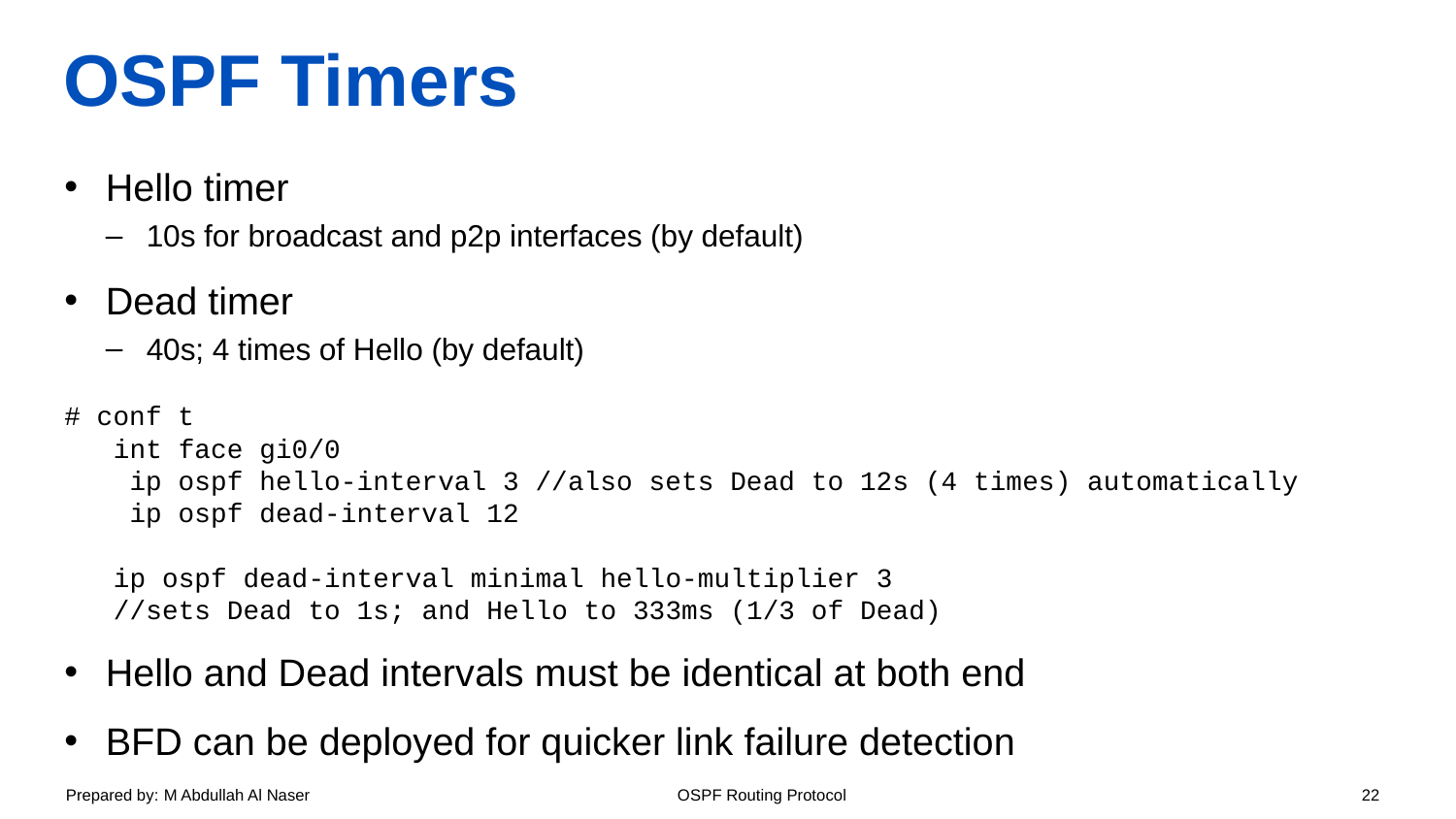

# OSPF Timers
Hello timer
10s for broadcast and p2p interfaces (by default)
Dead timer
40s; 4 times of Hello (by default)

# conf t
   int face gi0/0
    ip ospf hello-interval 3 //also sets Dead to 12s (4 times) automatically
    ip ospf dead-interval 12

   ip ospf dead-interval minimal hello-multiplier 3
   //sets Dead to 1s; and Hello to 333ms (1/3 of Dead)
Hello and Dead intervals must be identical at both end
BFD can be deployed for quicker link failure detection